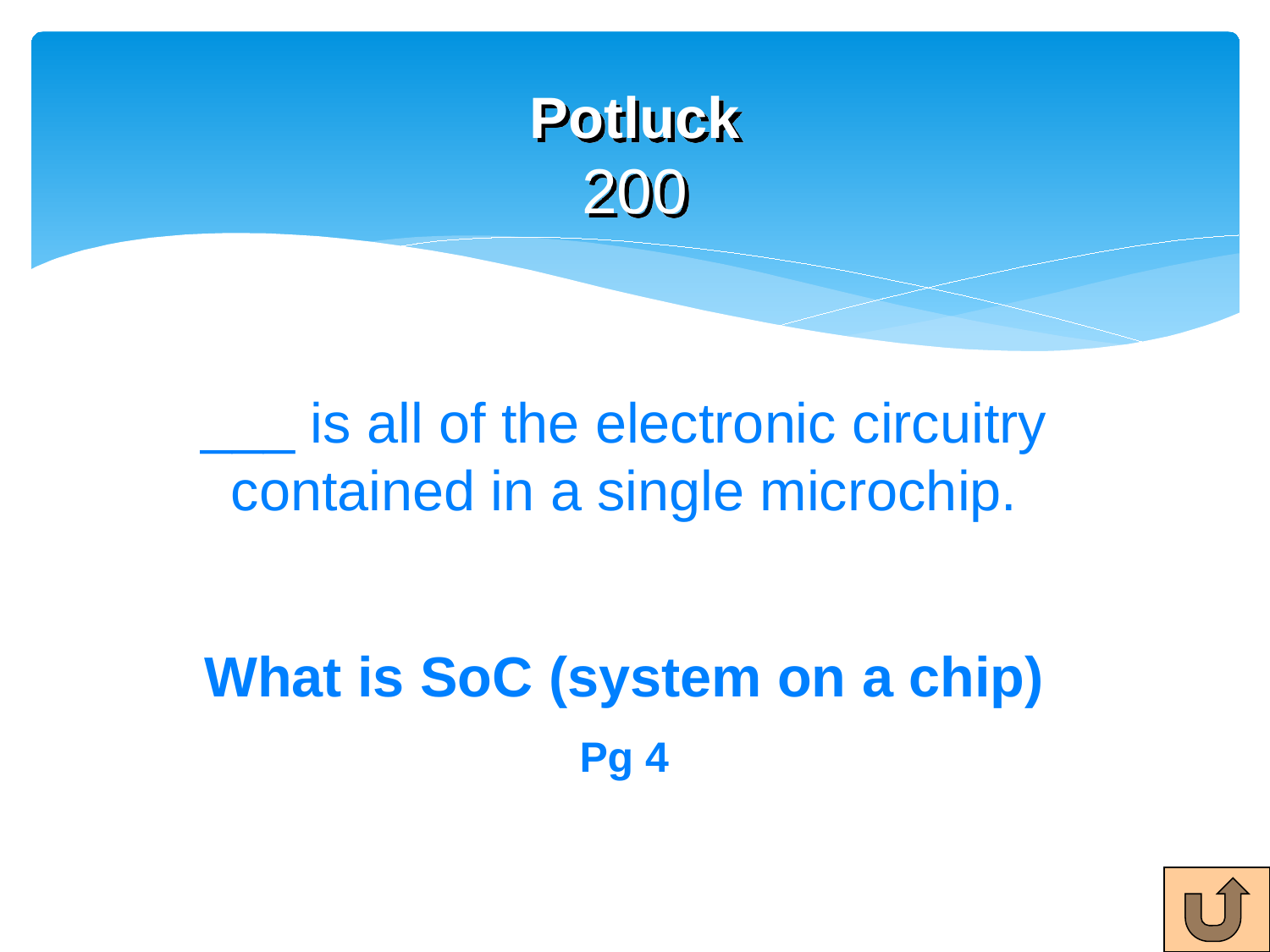

# Potluck 200
___ is all of the electronic circuitry contained in a single microchip.
What is SoC (system on a chip)
Pg 4